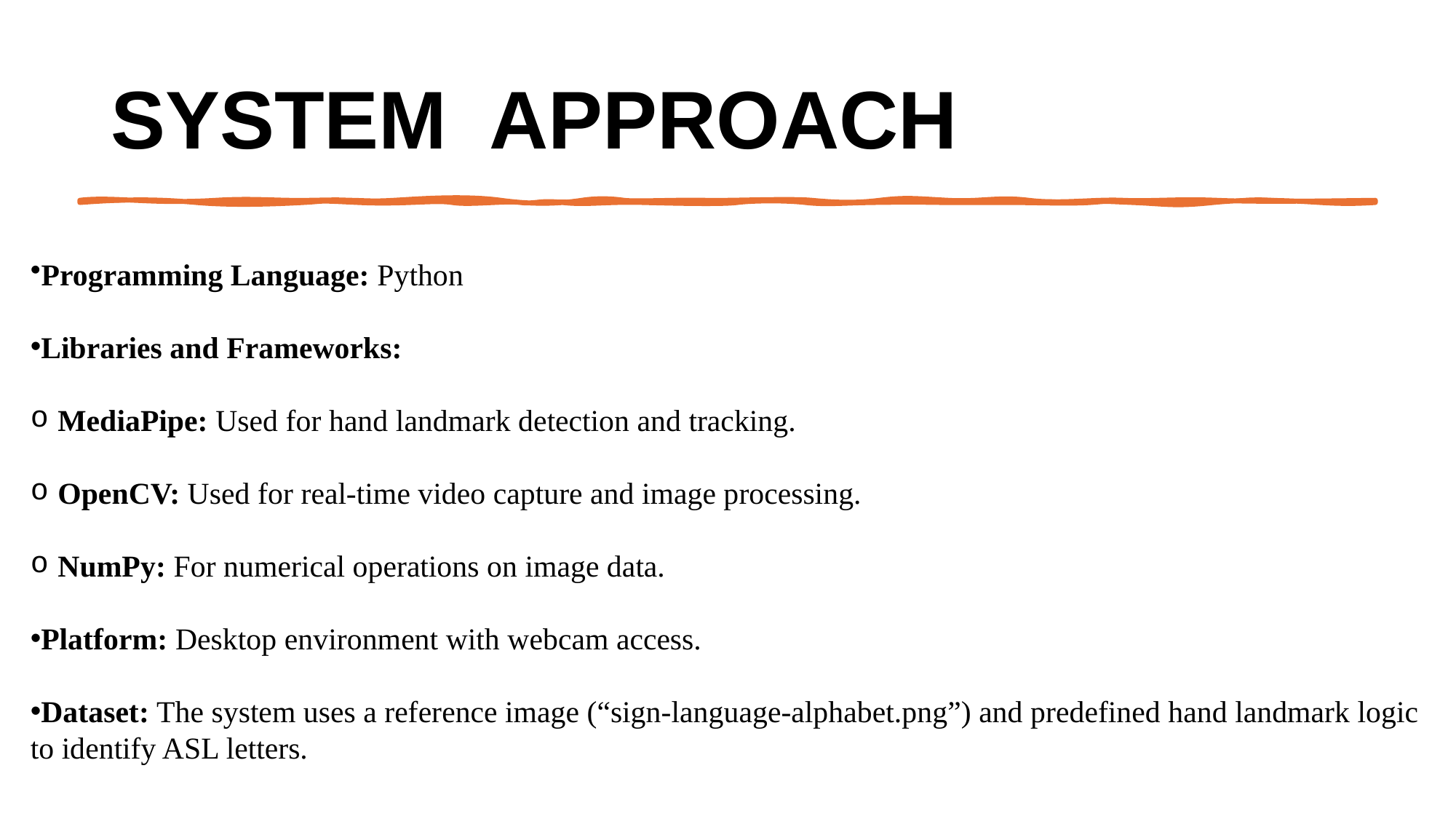

# System  Approach

Programming Language: Python

Libraries and Frameworks:

MediaPipe: Used for hand landmark detection and tracking.

OpenCV: Used for real-time video capture and image processing.

NumPy: For numerical operations on image data.

Platform: Desktop environment with webcam access.

Dataset: The system uses a reference image (“sign-language-alphabet.png”) and predefined hand landmark logic to identify ASL letters.